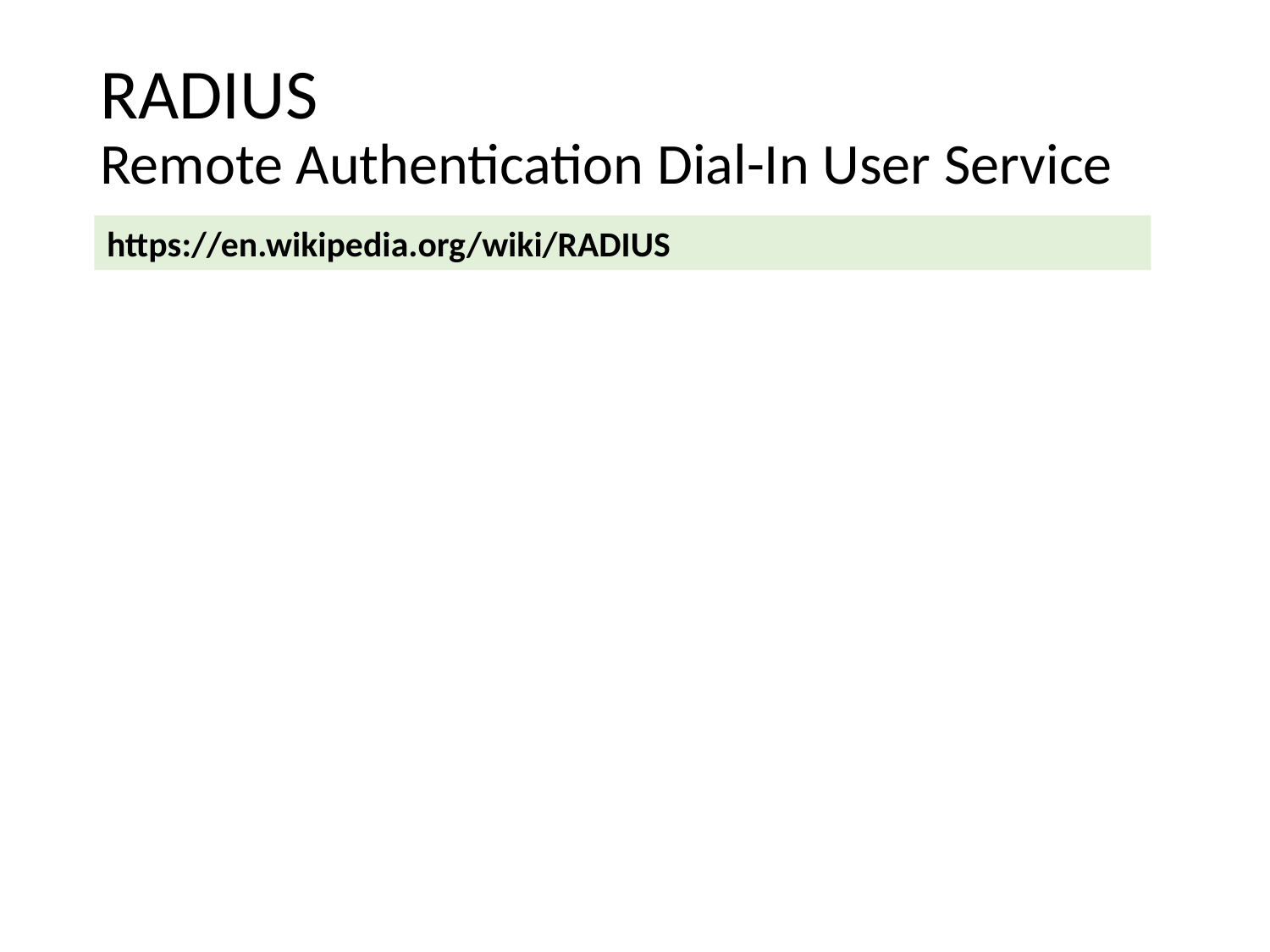

# RADIUS Remote Authentication Dial-In User Service
https://en.wikipedia.org/wiki/RADIUS